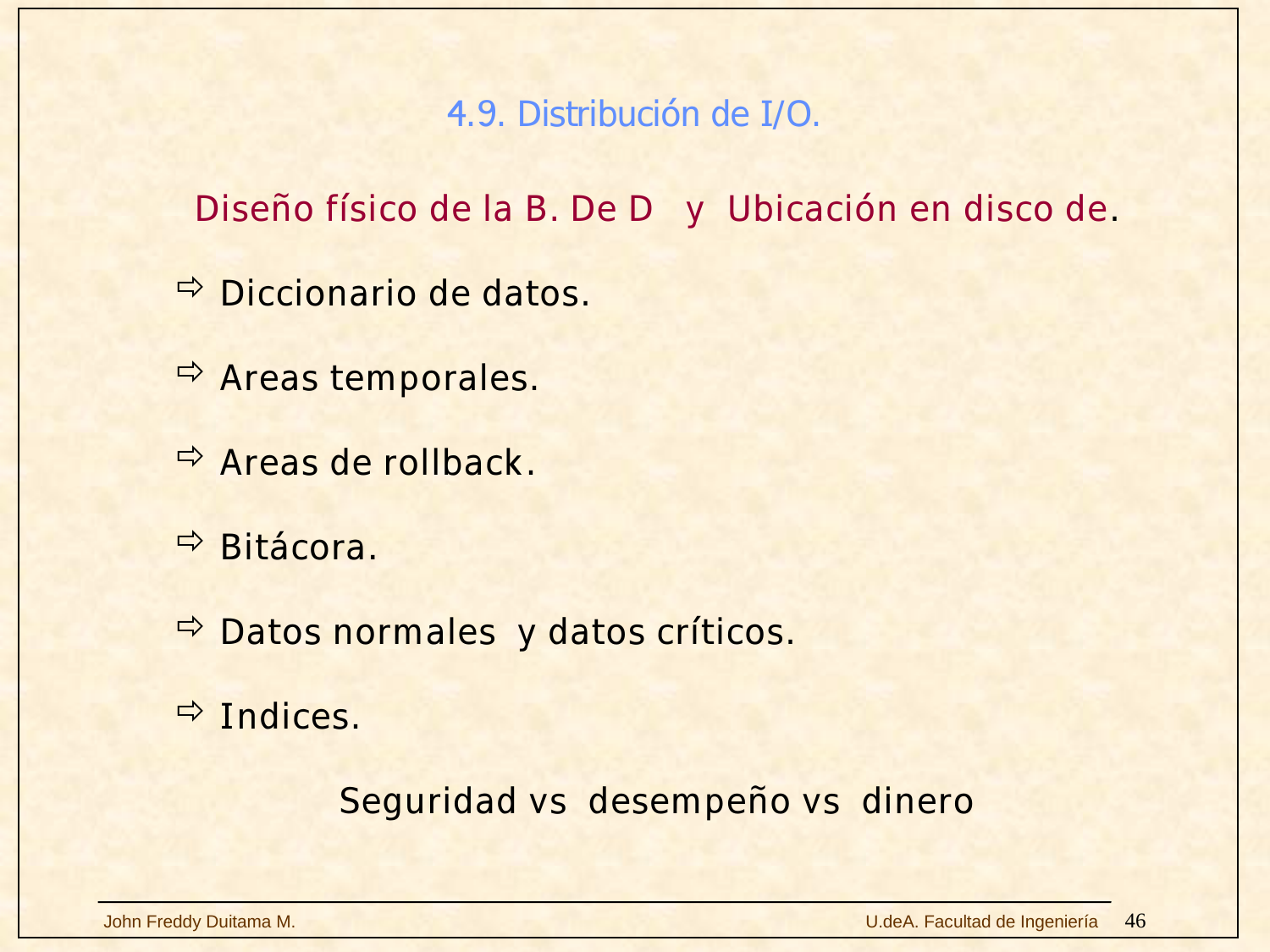

# 4.9. Distribución de I/O.

Diseño físico de la B. De D   y  Ubicación en disco de.

 Diccionario de datos.

 Areas temporales.

 Areas de rollback.

 Bitácora.

 Datos normales  y datos críticos.

 Indices.

Seguridad vs  desempeño vs  dinero